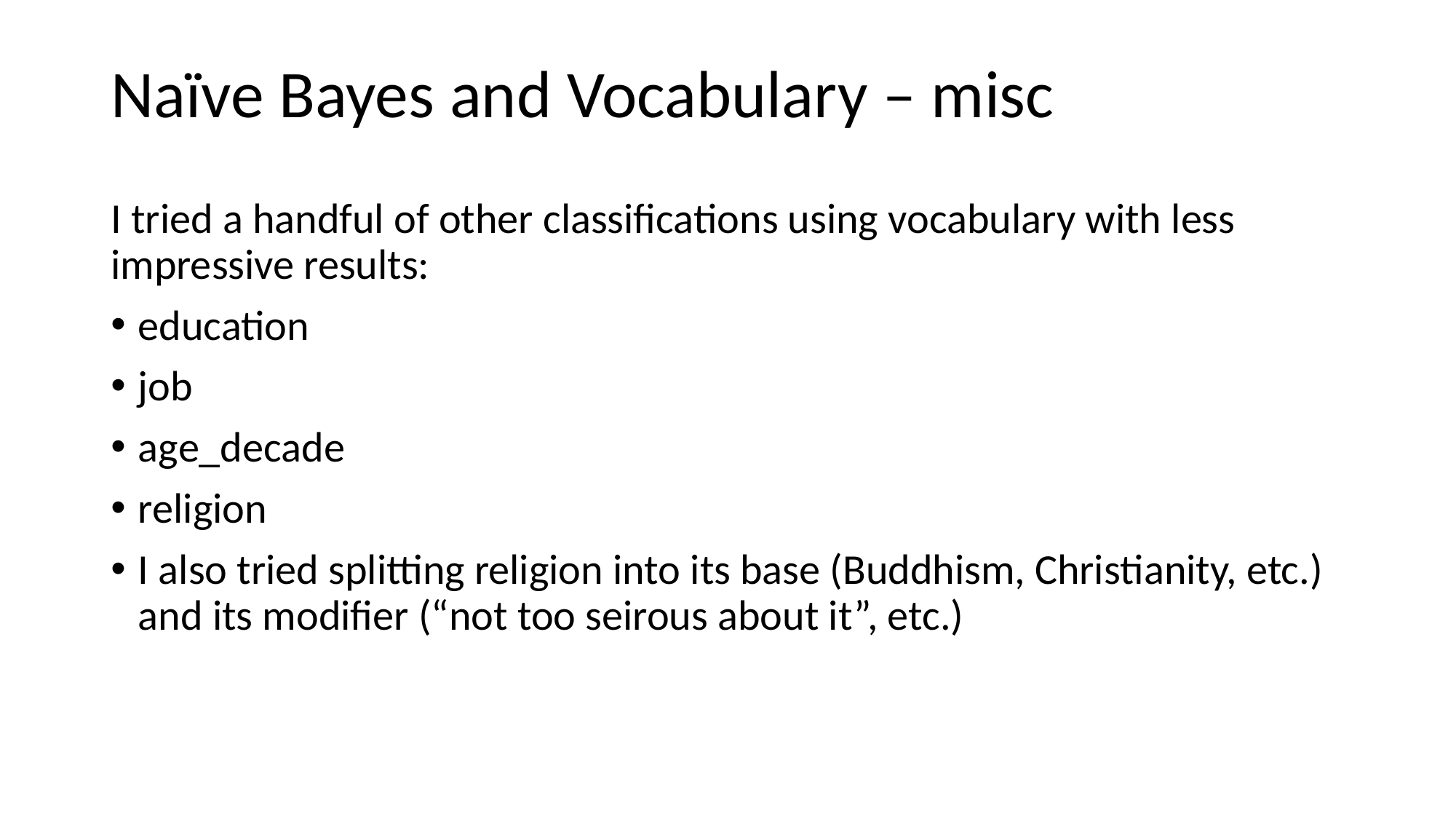

# Naïve Bayes and Vocabulary – misc
I tried a handful of other classifications using vocabulary with less impressive results:
education
job
age_decade
religion
I also tried splitting religion into its base (Buddhism, Christianity, etc.) and its modifier (“not too seirous about it”, etc.)